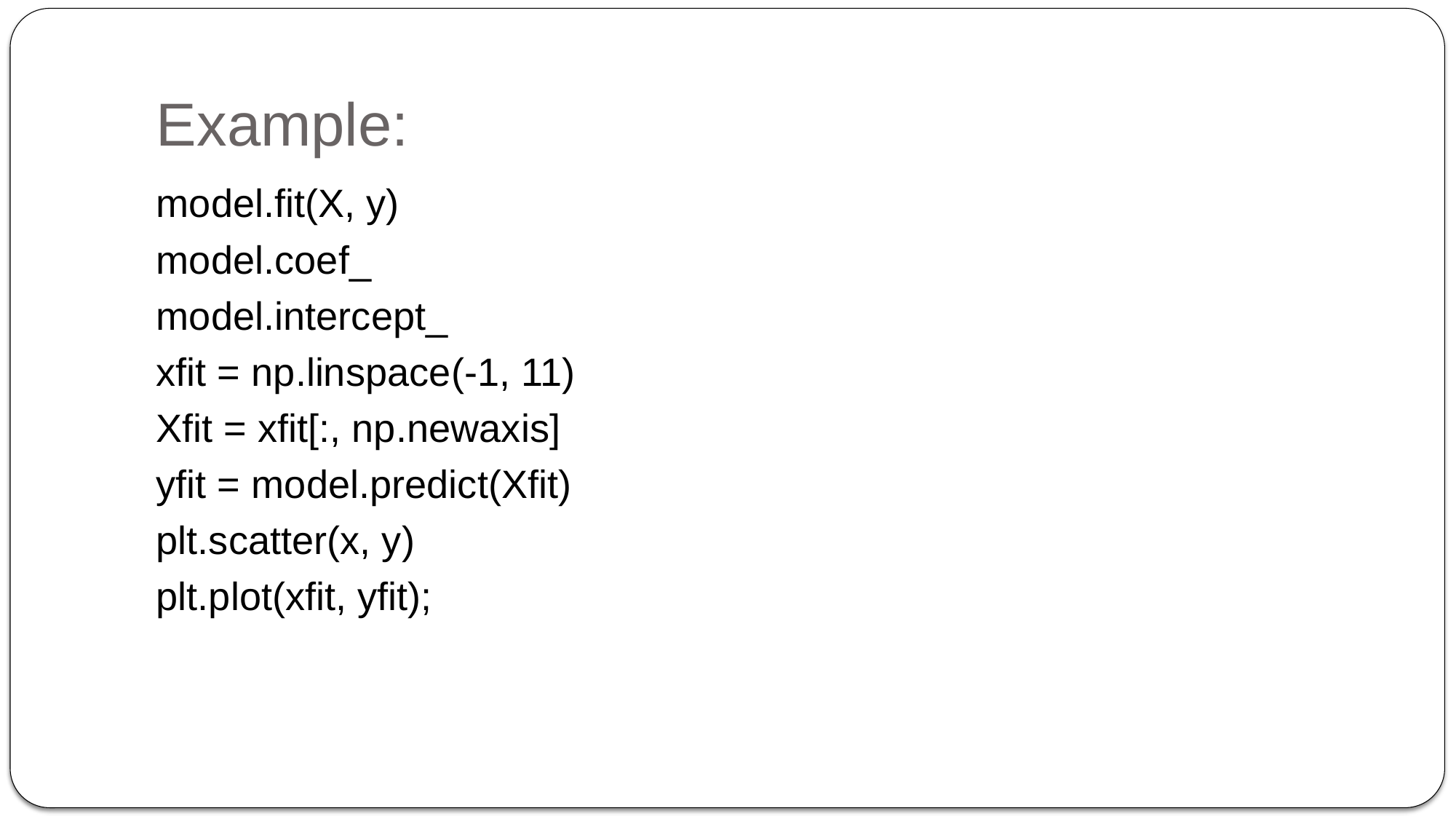

# Example:
model.fit(X, y)
model.coef_
model.intercept_
xfit = np.linspace(-1, 11)
Xfit = xfit[:, np.newaxis]
yfit = model.predict(Xfit)
plt.scatter(x, y)
plt.plot(xfit, yfit);